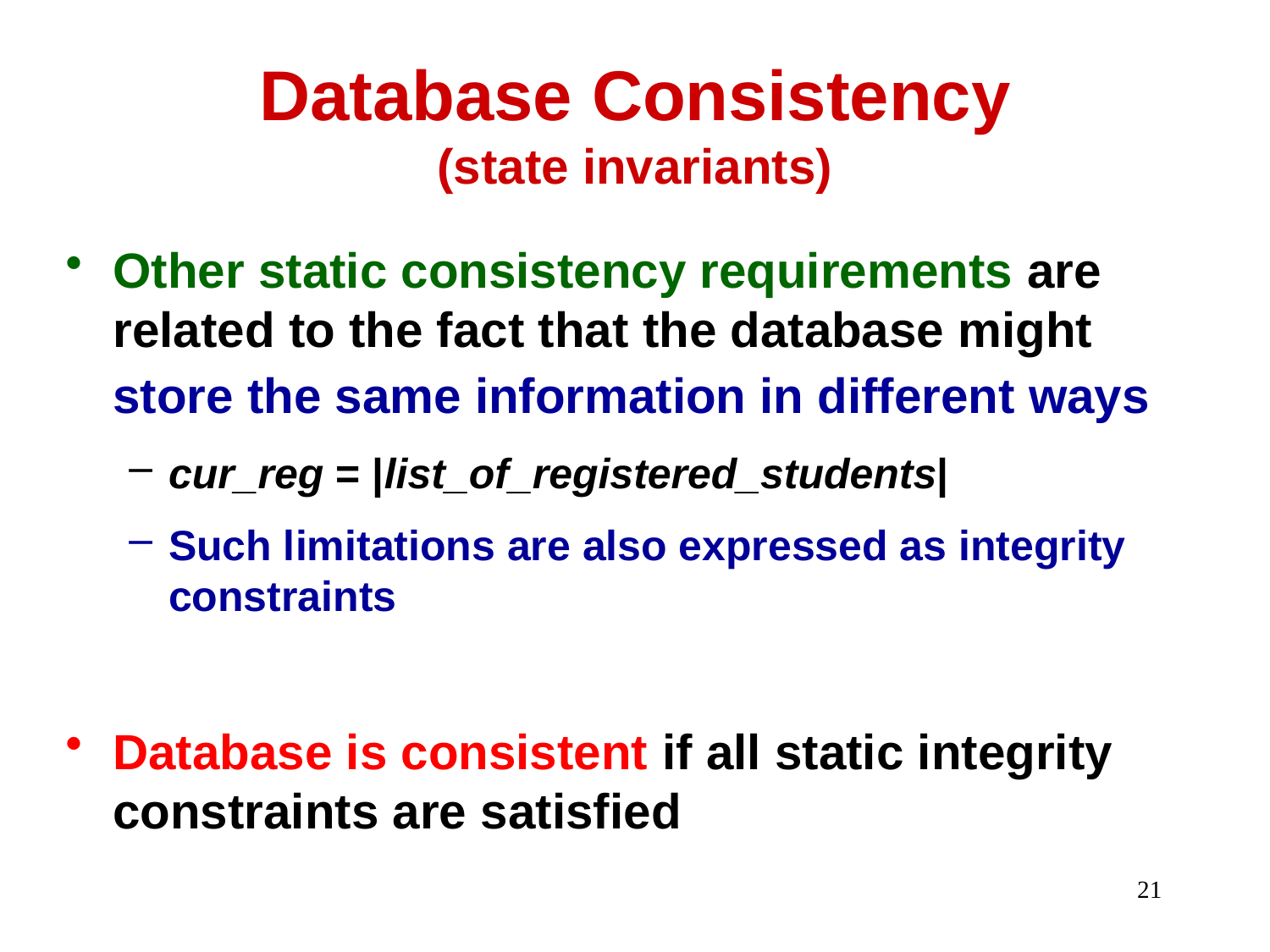

# Database Consistency (state invariants)
Other static consistency requirements are related to the fact that the database might store the same information in different ways
cur_reg = |list_of_registered_students|
Such limitations are also expressed as integrity constraints

Database is consistent if all static integrity constraints are satisfied
21